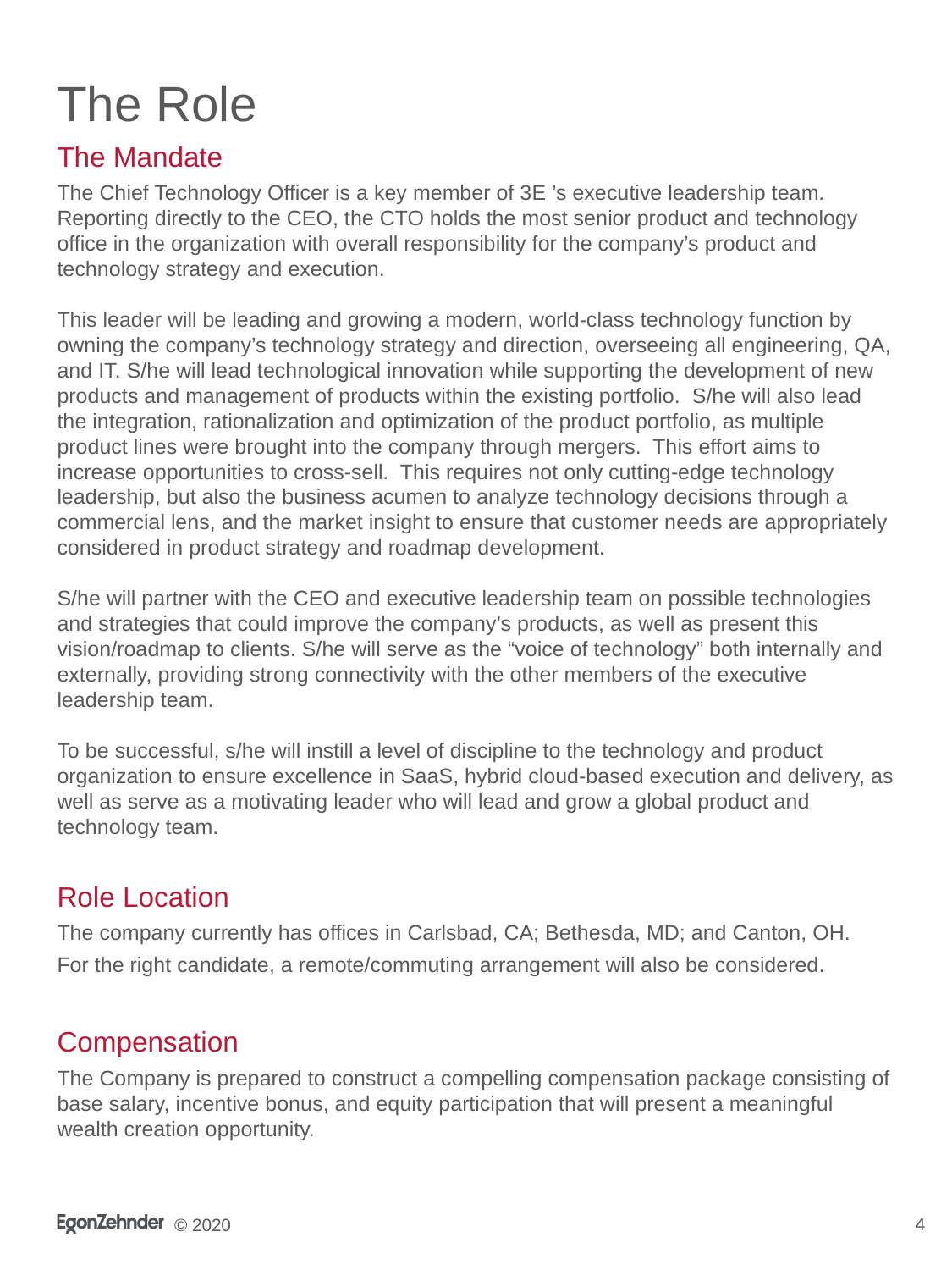

# The Role
The Mandate
The Chief Technology Officer is a key member of 3E ’s executive leadership team. Reporting directly to the CEO, the CTO holds the most senior product and technology office in the organization with overall responsibility for the company’s product and technology strategy and execution.
This leader will be leading and growing a modern, world-class technology function by owning the company’s technology strategy and direction, overseeing all engineering, QA, and IT. S/he will lead technological innovation while supporting the development of new products and management of products within the existing portfolio.  S/he will also lead the integration, rationalization and optimization of the product portfolio, as multiple product lines were brought into the company through mergers.  This effort aims to increase opportunities to cross-sell.  This requires not only cutting-edge technology leadership, but also the business acumen to analyze technology decisions through a commercial lens, and the market insight to ensure that customer needs are appropriately considered in product strategy and roadmap development.
S/he will partner with the CEO and executive leadership team on possible technologies and strategies that could improve the company’s products, as well as present this vision/roadmap to clients. S/he will serve as the “voice of technology” both internally and externally, providing strong connectivity with the other members of the executive leadership team.
To be successful, s/he will instill a level of discipline to the technology and product organization to ensure excellence in SaaS, hybrid cloud-based execution and delivery, as well as serve as a motivating leader who will lead and grow a global product and technology team.
Role Location
The company currently has offices in Carlsbad, CA; Bethesda, MD; and Canton, OH.
For the right candidate, a remote/commuting arrangement will also be considered.

Compensation
The Company is prepared to construct a compelling compensation package consisting of base salary, incentive bonus, and equity participation that will present a meaningful wealth creation opportunity.